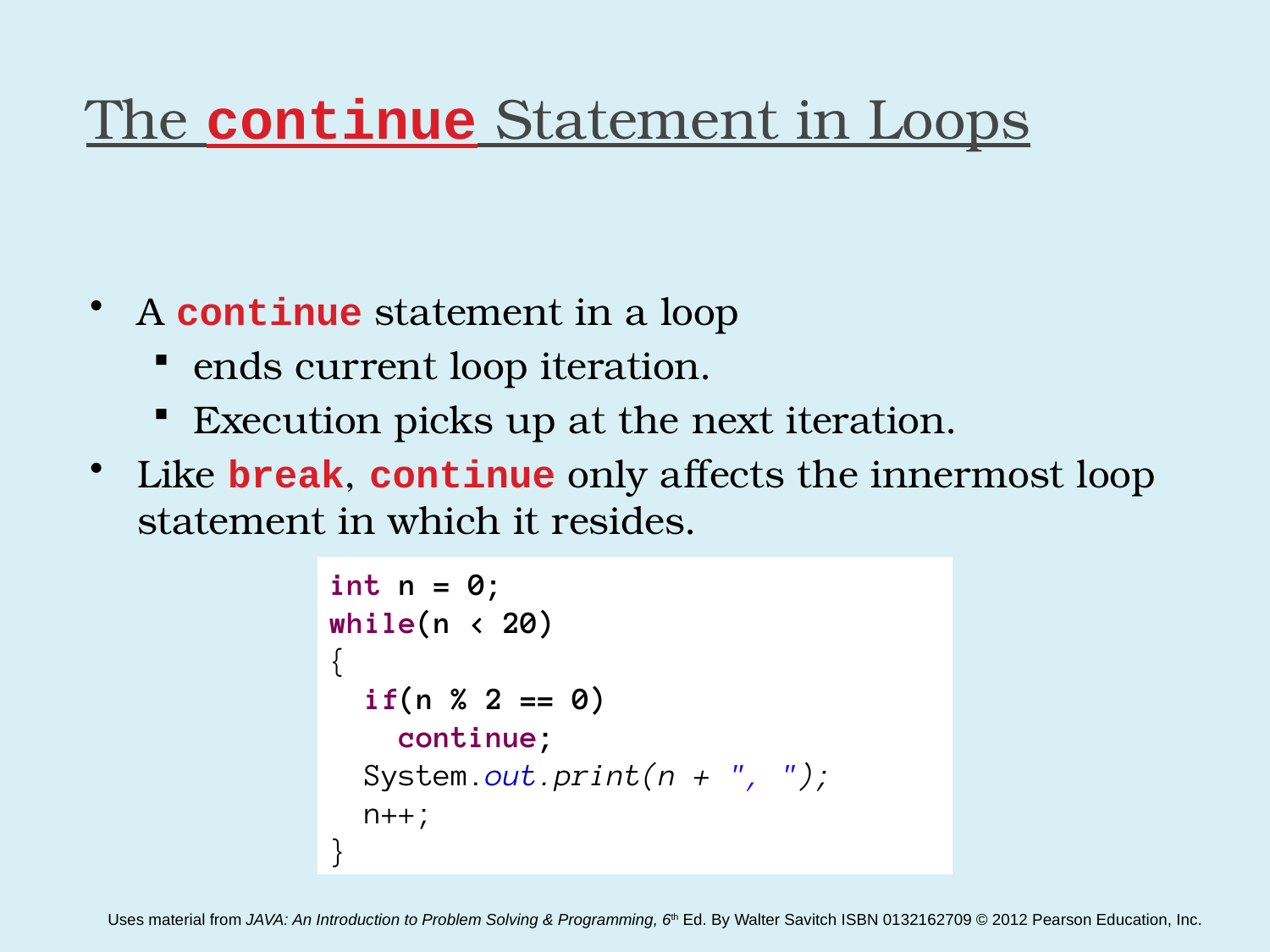

# The continue Statement in Loops
A continue statement in a loop
ends current loop iteration.
Execution picks up at the next iteration.
Like break, continue only affects the innermost loop statement in which it resides.
int n = 0;
while(n < 20)
{
  if(n % 2 == 0)
    continue;
  System.out.print(n + ", ");
  n++;
}